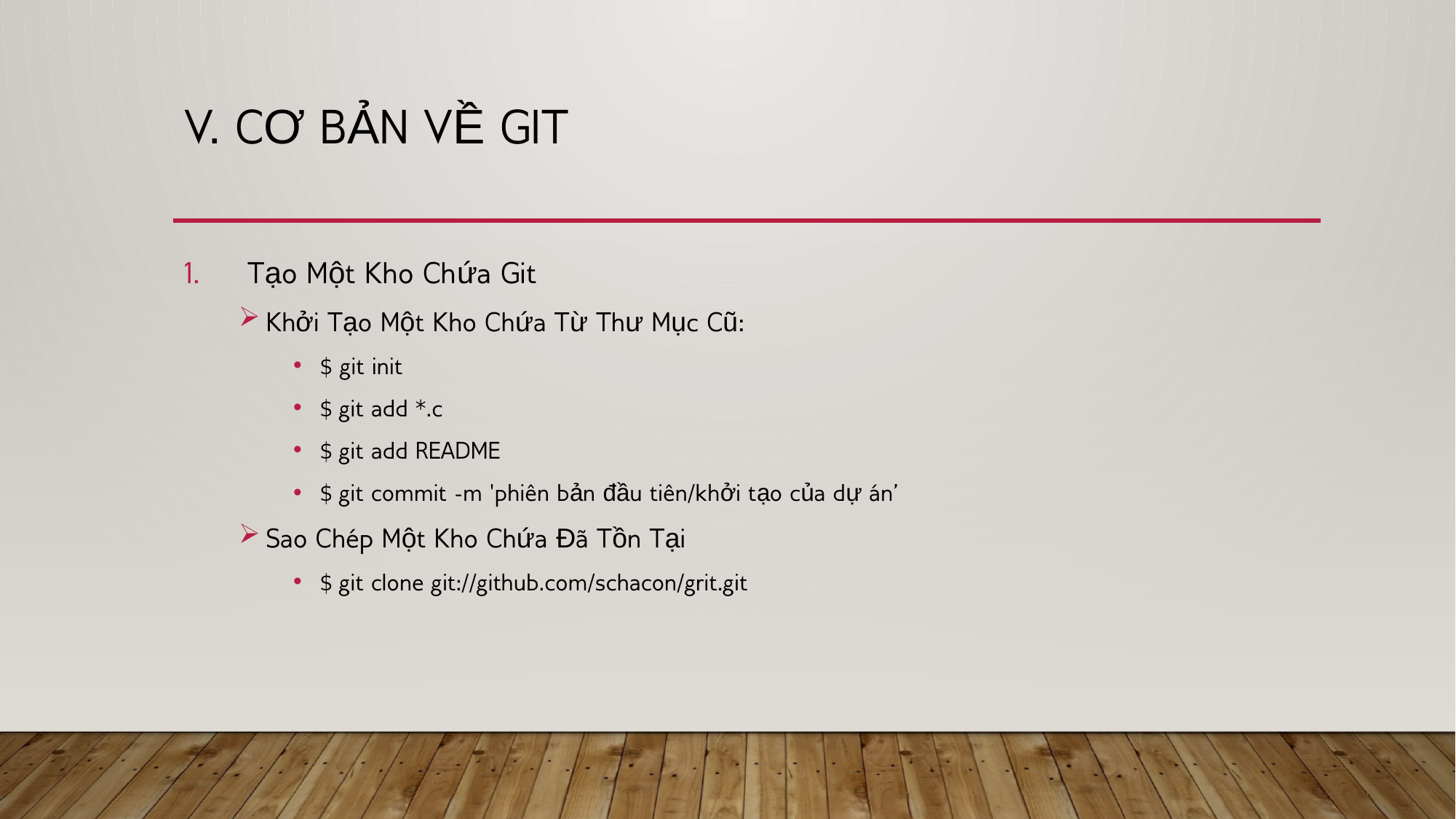

# V. Cơ Bản Về Git
 Tạo Một Kho Chứa Git
Khởi Tạo Một Kho Chứa Từ Thư Mục Cũ:
$ git init
$ git add *.c
$ git add README
$ git commit -m 'phiên bản đầu tiên/khởi tạo của dự án’
Sao Chép Một Kho Chứa Đã Tồn Tại
$ git clone git://github.com/schacon/grit.git